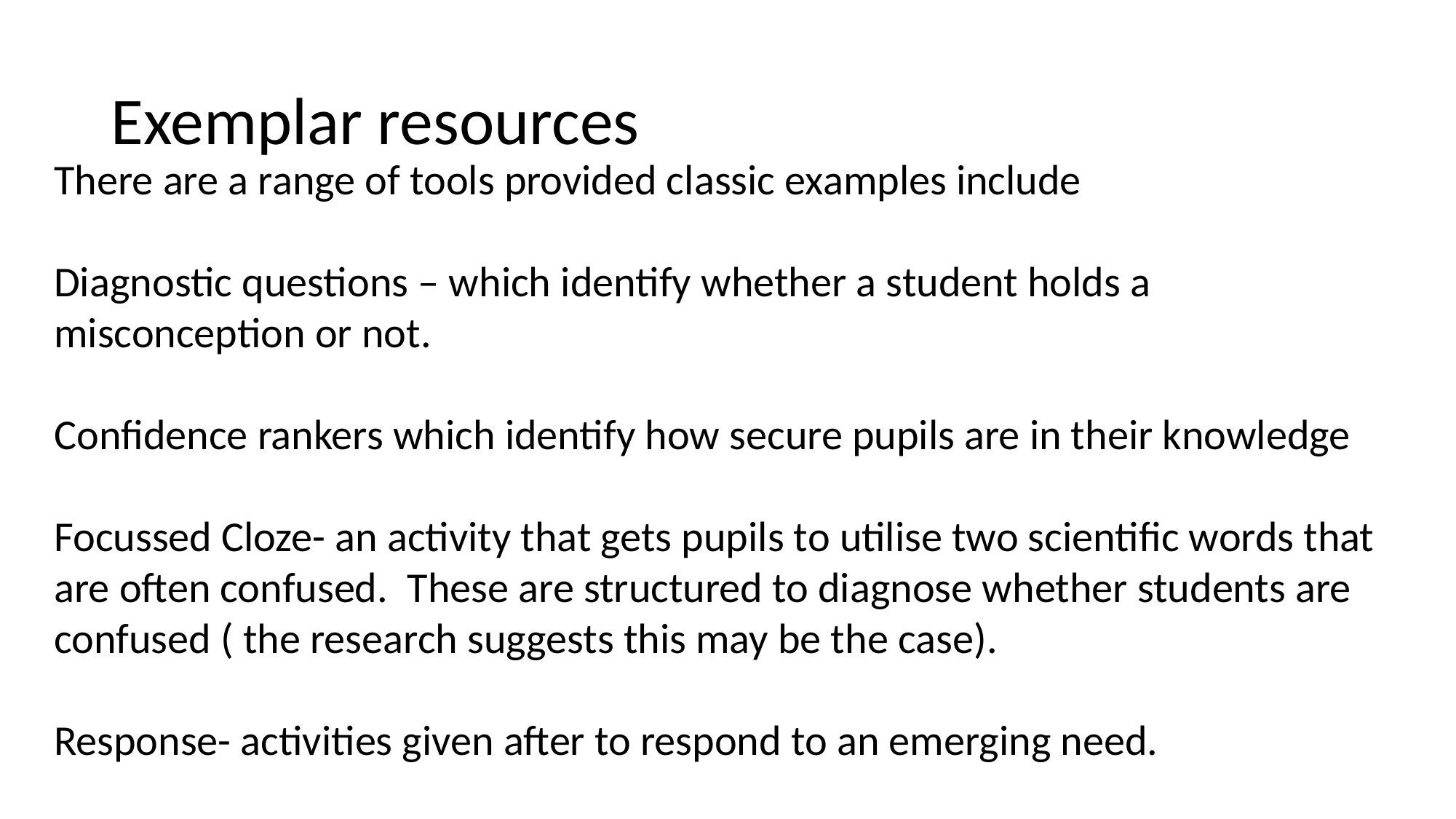

# Exemplar resources
There are a range of tools provided classic examples include

Diagnostic questions – which identify whether a student holds a misconception or not.

Confidence rankers which identify how secure pupils are in their knowledge

Focussed Cloze- an activity that gets pupils to utilise two scientific words that are often confused.  These are structured to diagnose whether students are confused ( the research suggests this may be the case).

Response- activities given after to respond to an emerging need.